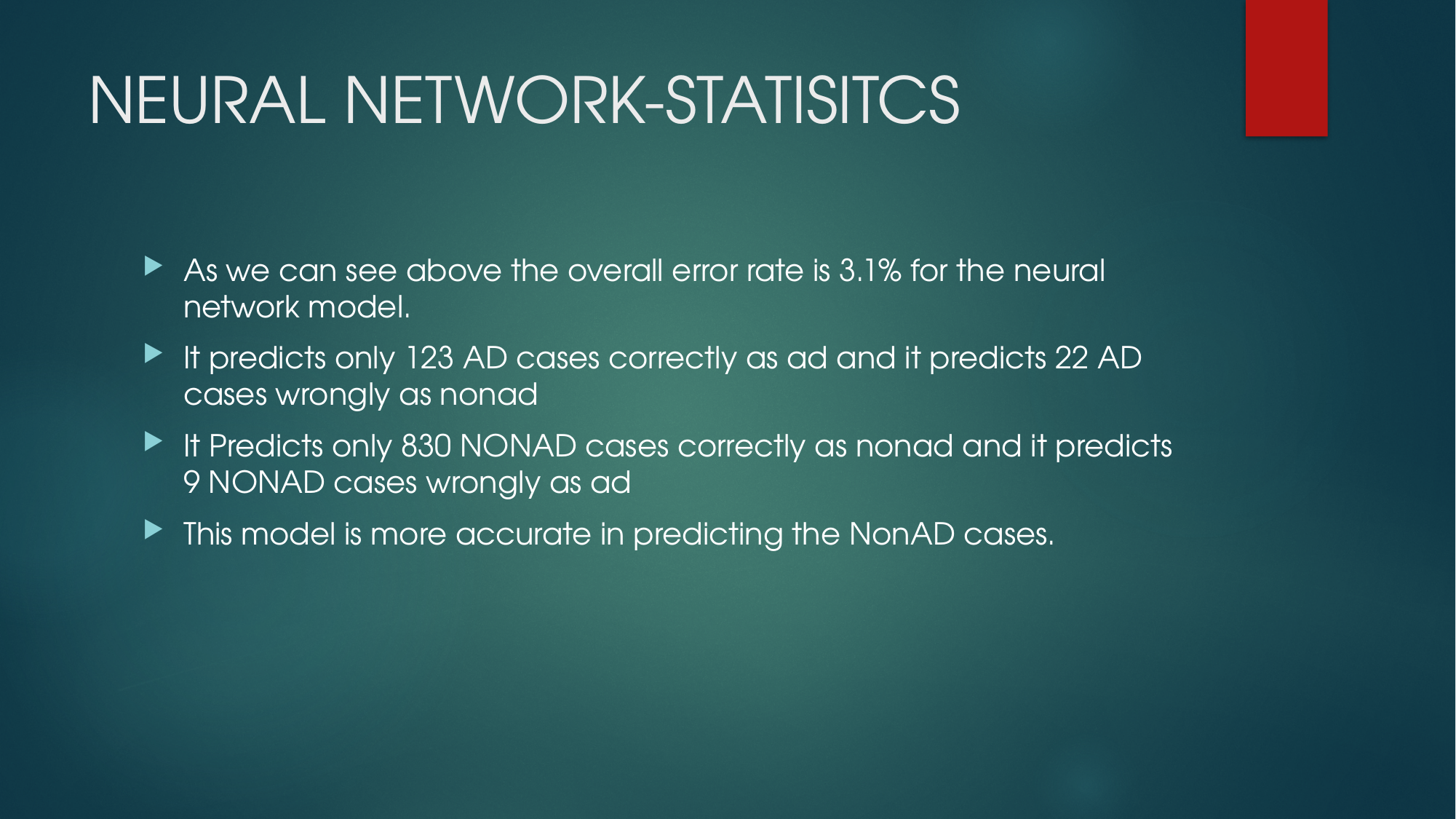

# NEURAL NETWORK-STATISITCS
As we can see above the overall error rate is 3.1% for the neural network model.
It predicts only 123 AD cases correctly as ad and it predicts 22 AD cases wrongly as nonad
It Predicts only 830 NONAD cases correctly as nonad and it predicts 9 NONAD cases wrongly as ad
This model is more accurate in predicting the NonAD cases.